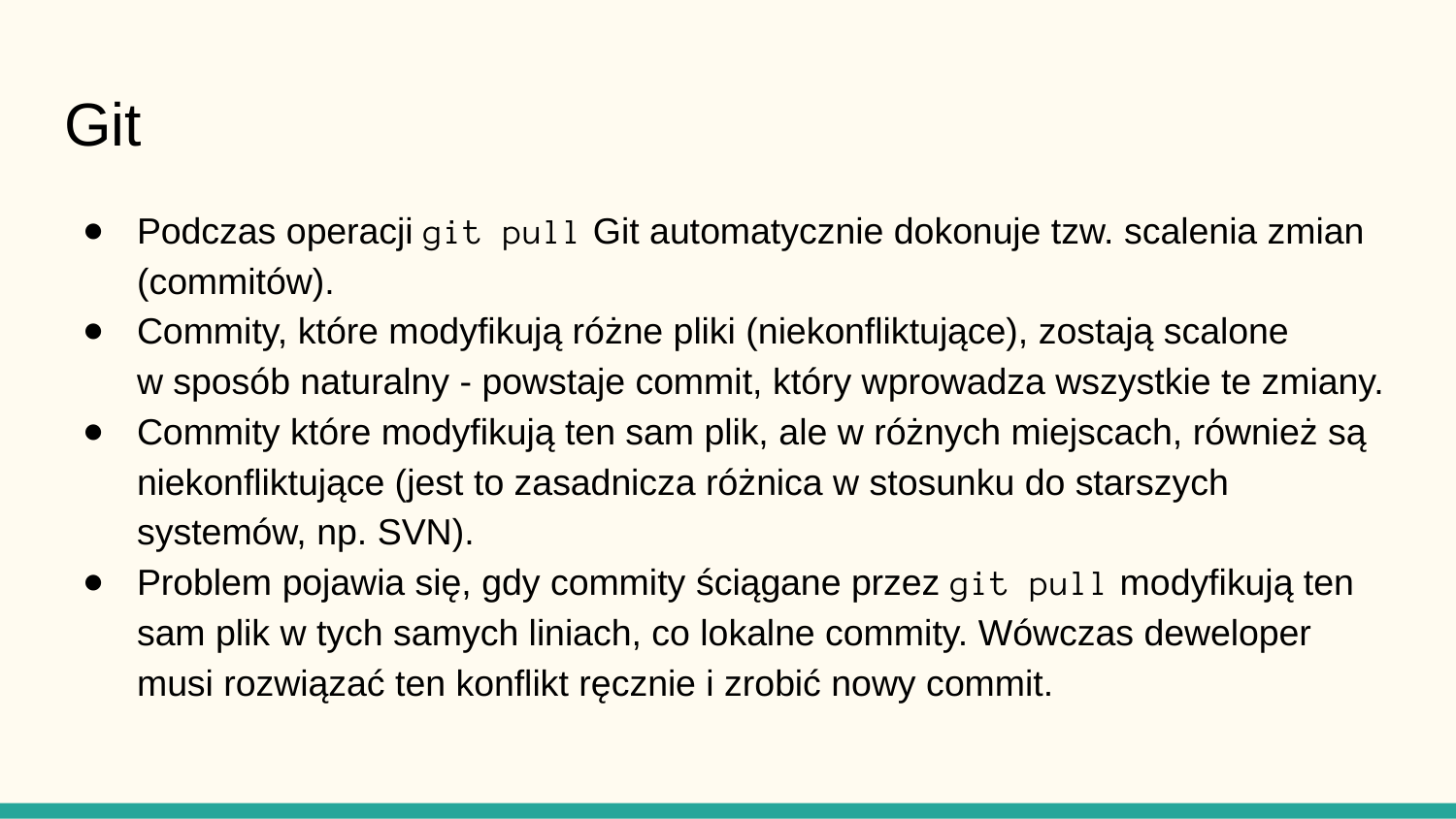

# Git
Podczas operacji git pull Git automatycznie dokonuje tzw. scalenia zmian (commitów).
Commity, które modyfikują różne pliki (niekonfliktujące), zostają scalone
w sposób naturalny - powstaje commit, który wprowadza wszystkie te zmiany.
Commity które modyfikują ten sam plik, ale w różnych miejscach, również są niekonfliktujące (jest to zasadnicza różnica w stosunku do starszych systemów, np. SVN).
Problem pojawia się, gdy commity ściągane przez git pull modyfikują ten sam plik w tych samych liniach, co lokalne commity. Wówczas deweloper musi rozwiązać ten konflikt ręcznie i zrobić nowy commit.